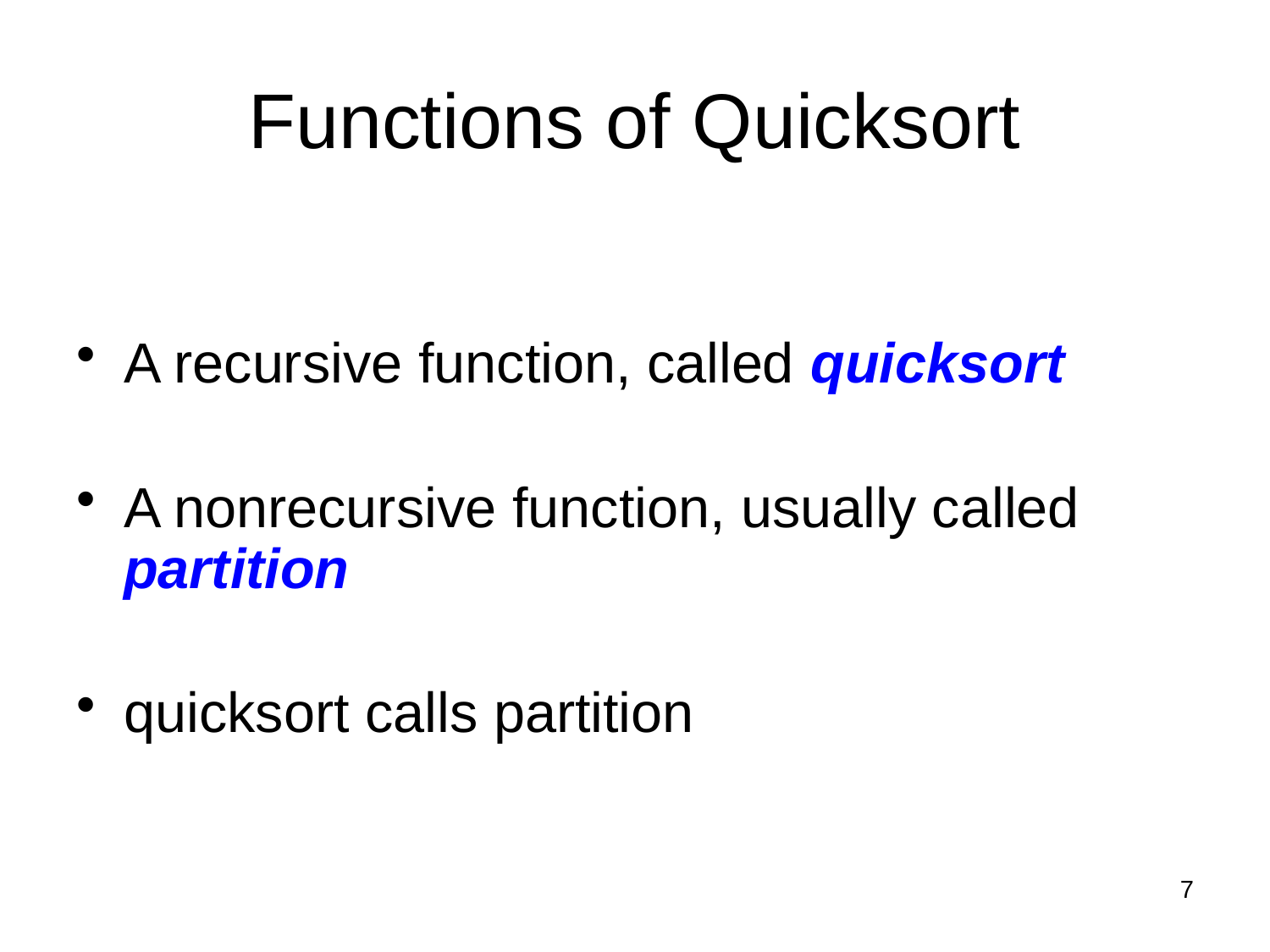

# Functions of Quicksort
A recursive function, called quicksort

A nonrecursive function, usually called partition

quicksort calls partition
7